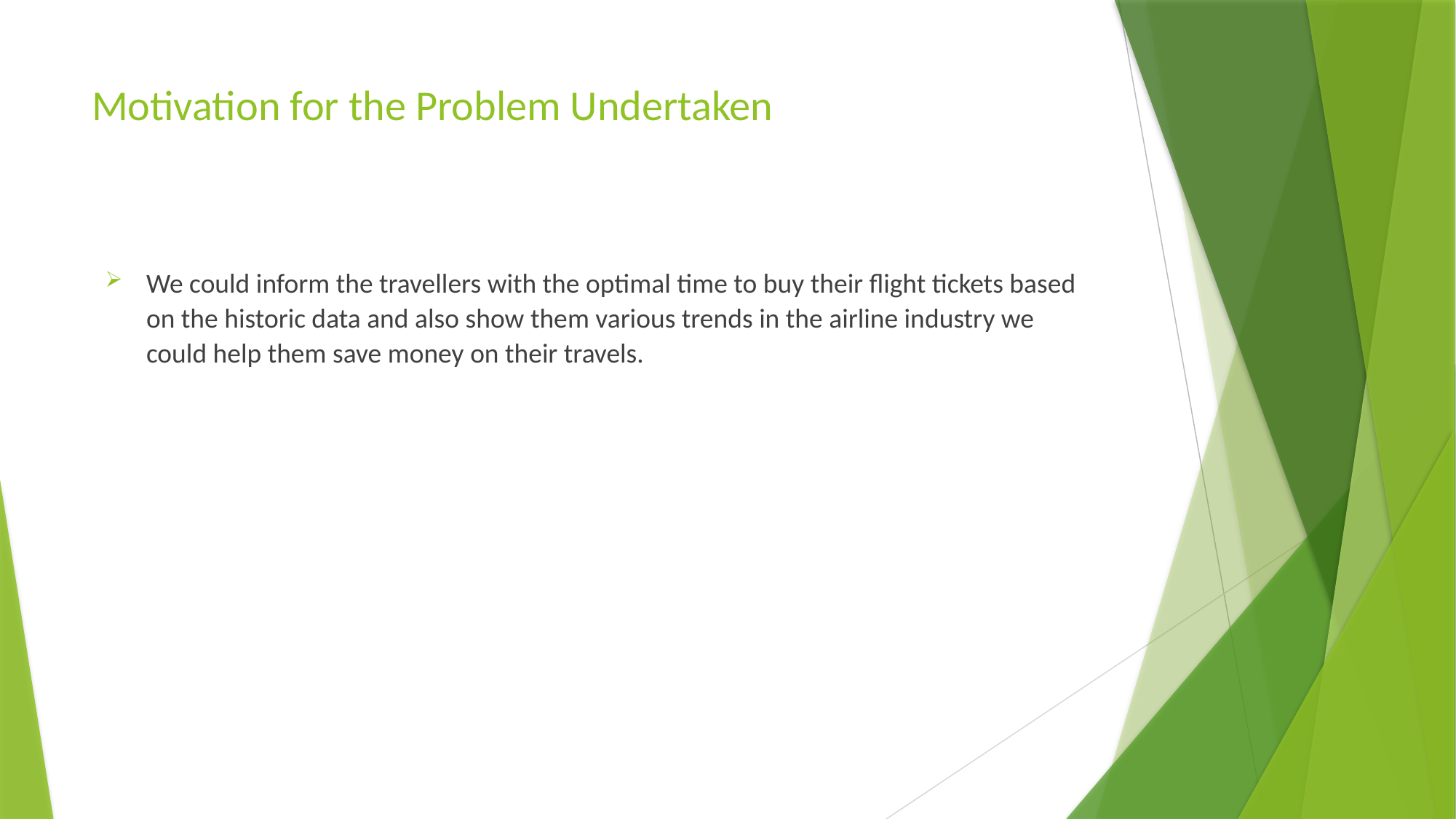

# Motivation for the Problem Undertaken
We could inform the travellers with the optimal time to buy their flight tickets based on the historic data and also show them various trends in the airline industry we could help them save money on their travels.